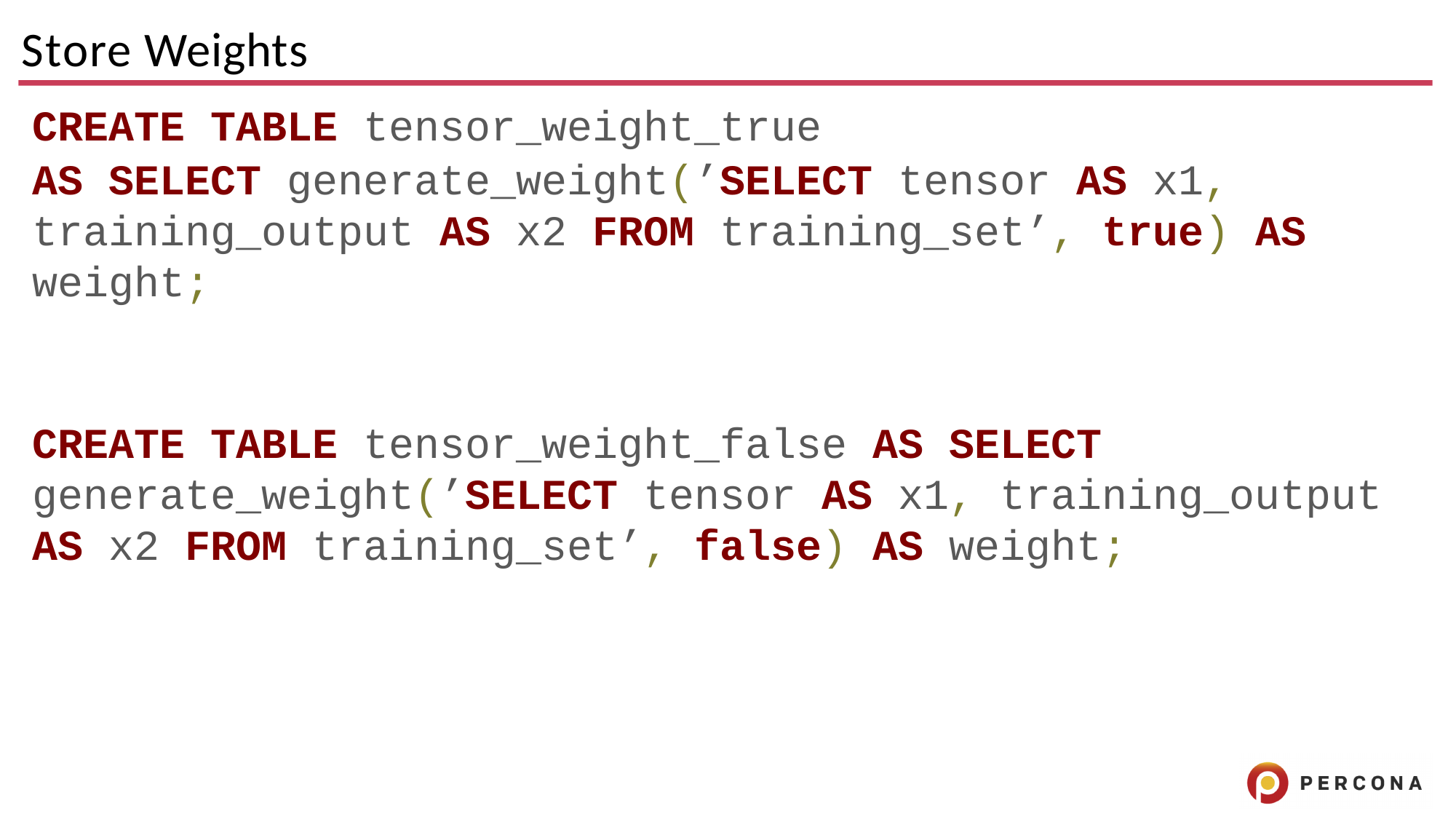

# Store Weights
CREATE TABLE tensor_weight_true
AS SELECT generate_weight(’SELECT tensor AS x1, training_output AS x2 FROM training_set’, true) AS weight;

CREATE TABLE tensor_weight_false AS SELECT generate_weight(’SELECT tensor AS x1, training_output AS x2 FROM training_set’, false) AS weight;